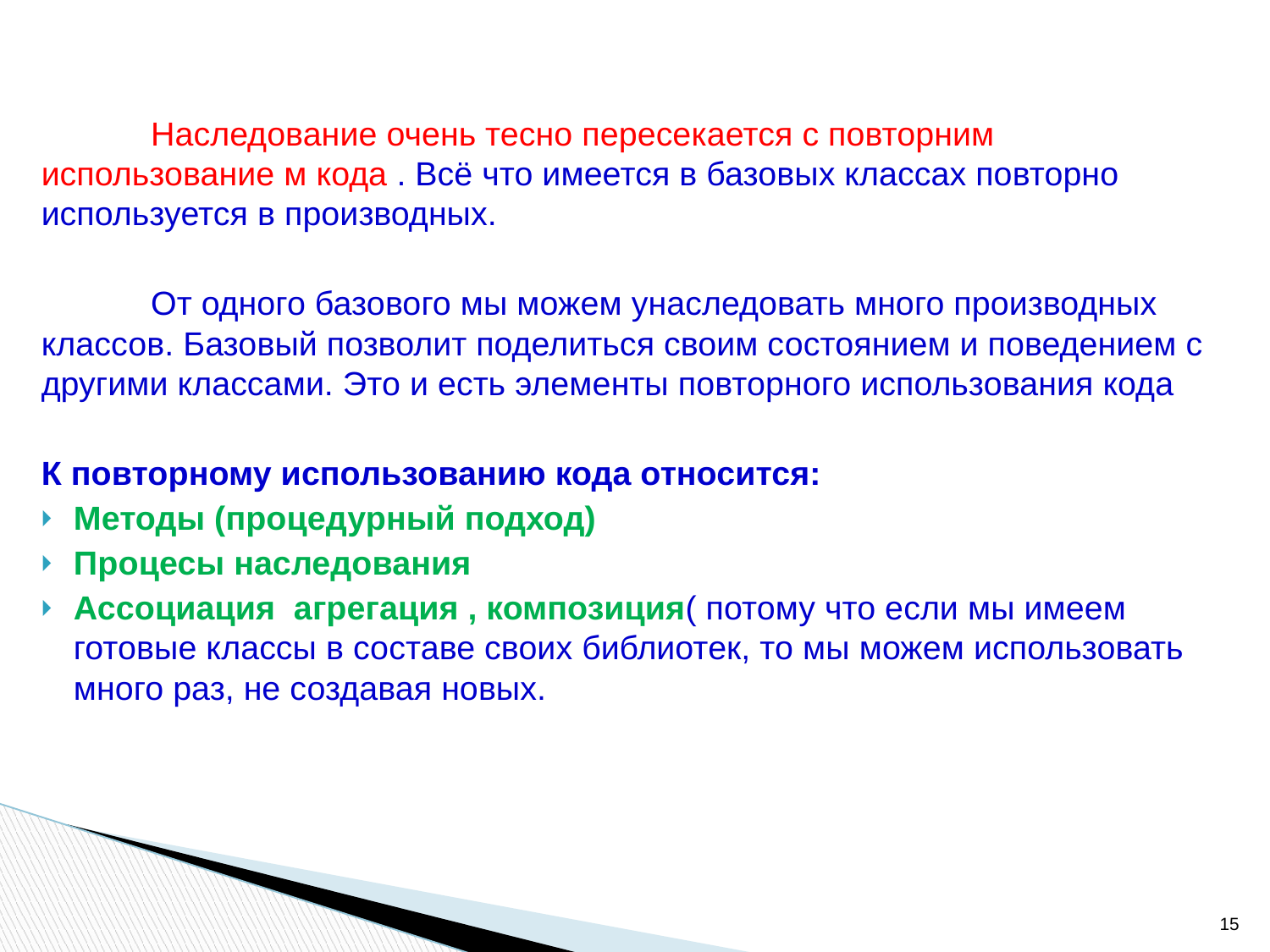

#
Наследование очень тесно пересекается с повторним использование м кода . Всё что имеется в базовых классах повторно используется в производных.

От одного базового мы можем унаследовать много производных классов. Базовый позволит поделиться своим состоянием и поведением с другими классами. Это и есть элементы повторного использования кода

К повторному использованию кода относится:
Методы (процедурный подход)
Процесы наследования
Ассоциация  агрегация , композиция( потому что если мы имеем готовые классы в составе своих библиотек, то мы можем использовать много раз, не создавая новых.
15